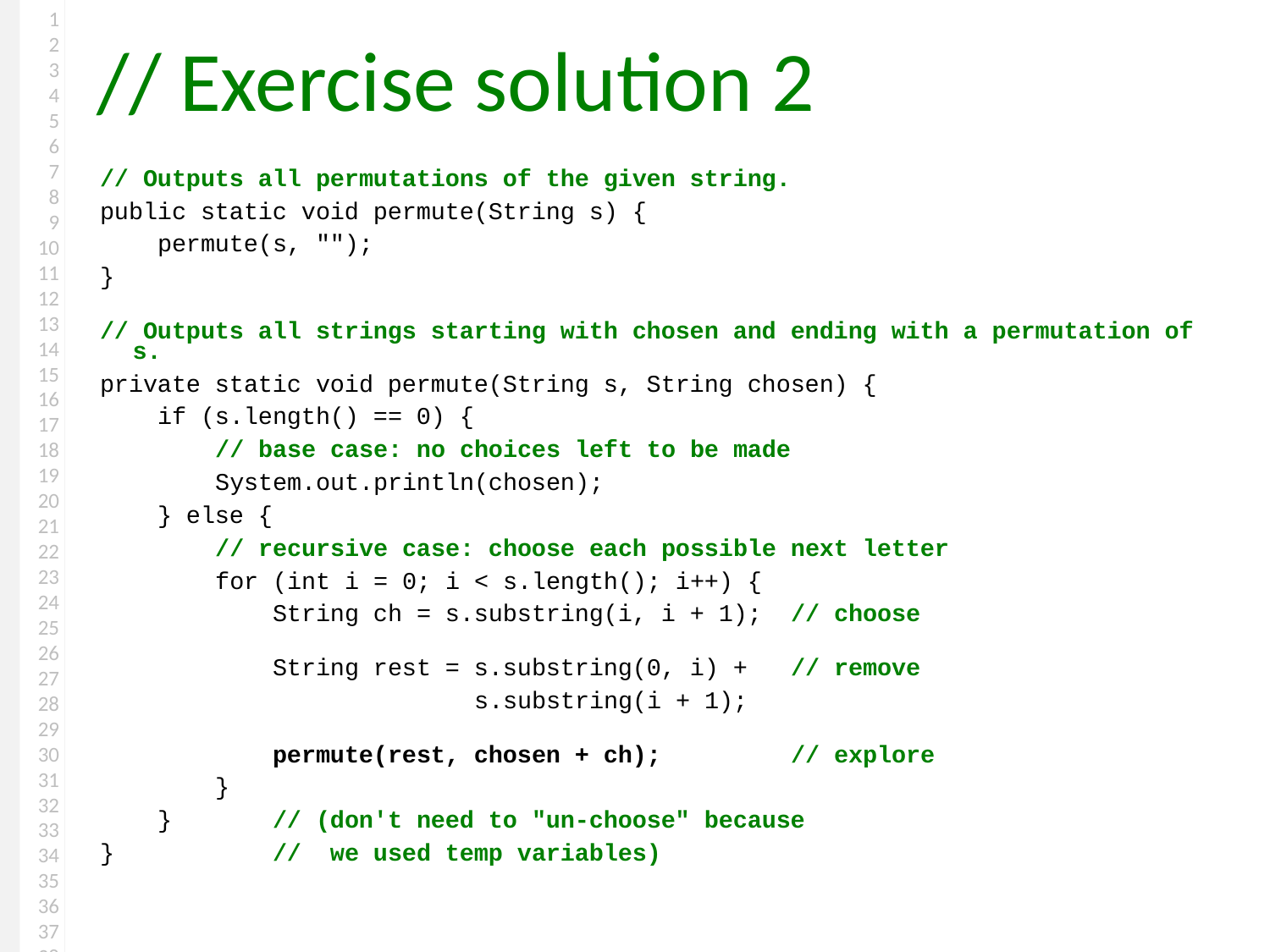

# Exercise solution 2
// Outputs all permutations of the given string.
public static void permute(String s) {
    permute(s, "");
}

// Outputs all strings starting with chosen and ending with a permutation of s.
private static void permute(String s, String chosen) {
    if (s.length() == 0) {
        // base case: no choices left to be made
        System.out.println(chosen);
    } else {
        // recursive case: choose each possible next letter
        for (int i = 0; i < s.length(); i++) {
            String ch = s.substring(i, i + 1);  // choose

            String rest = s.substring(0, i) +   // remove
                          s.substring(i + 1);

            permute(rest, chosen + ch);         // explore
        }
    }       // (don't need to "un-choose" because
}           //  we used temp variables)